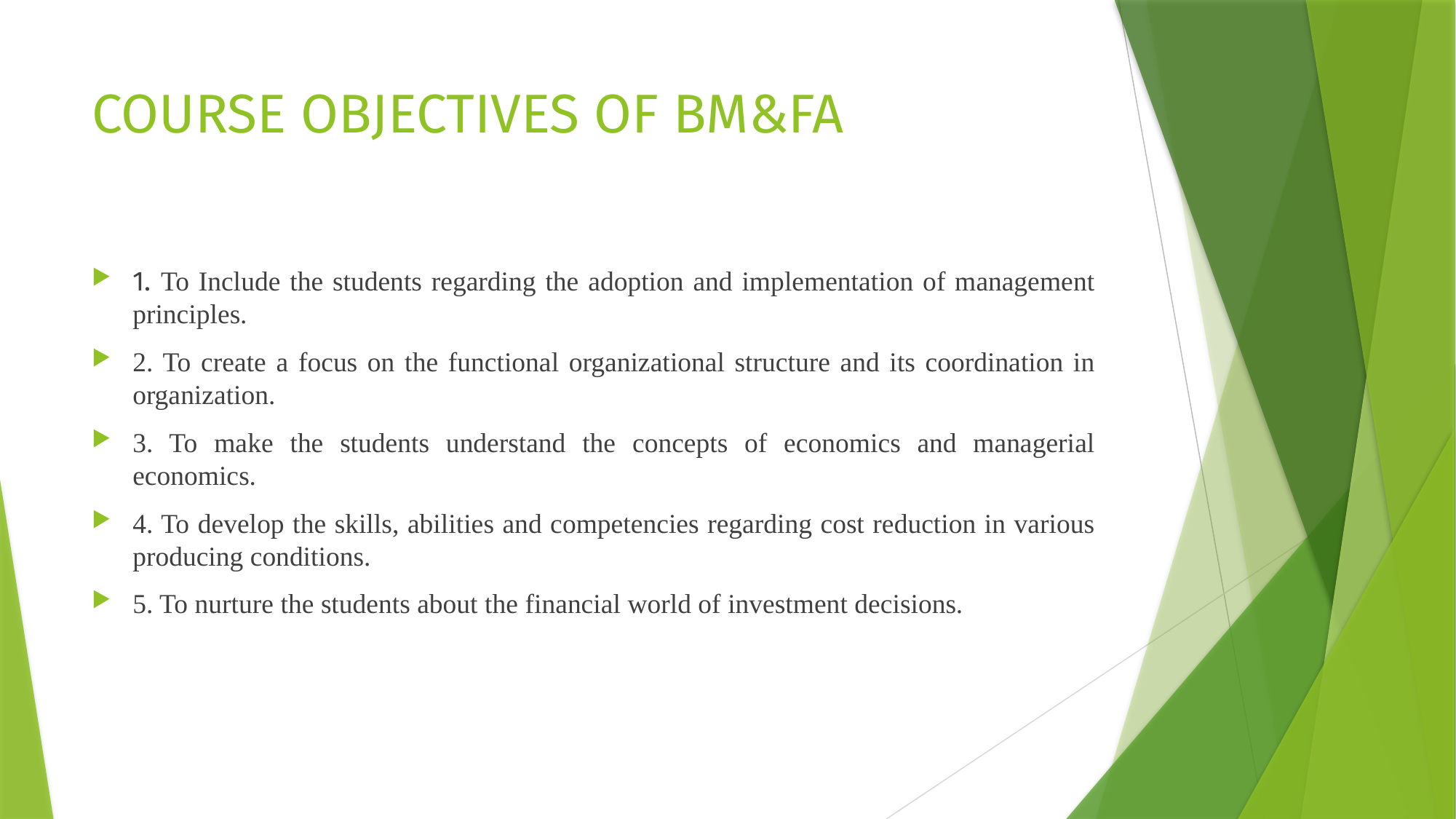

# COURSE OBJECTIVES OF BM&FA
1. To Include the students regarding the adoption and implementation of management principles.
2. To create a focus on the functional organizational structure and its coordination in organization.
3. To make the students understand the concepts of economics and managerial economics.
4. To develop the skills, abilities and competencies regarding cost reduction in various producing conditions.
5. To nurture the students about the financial world of investment decisions.